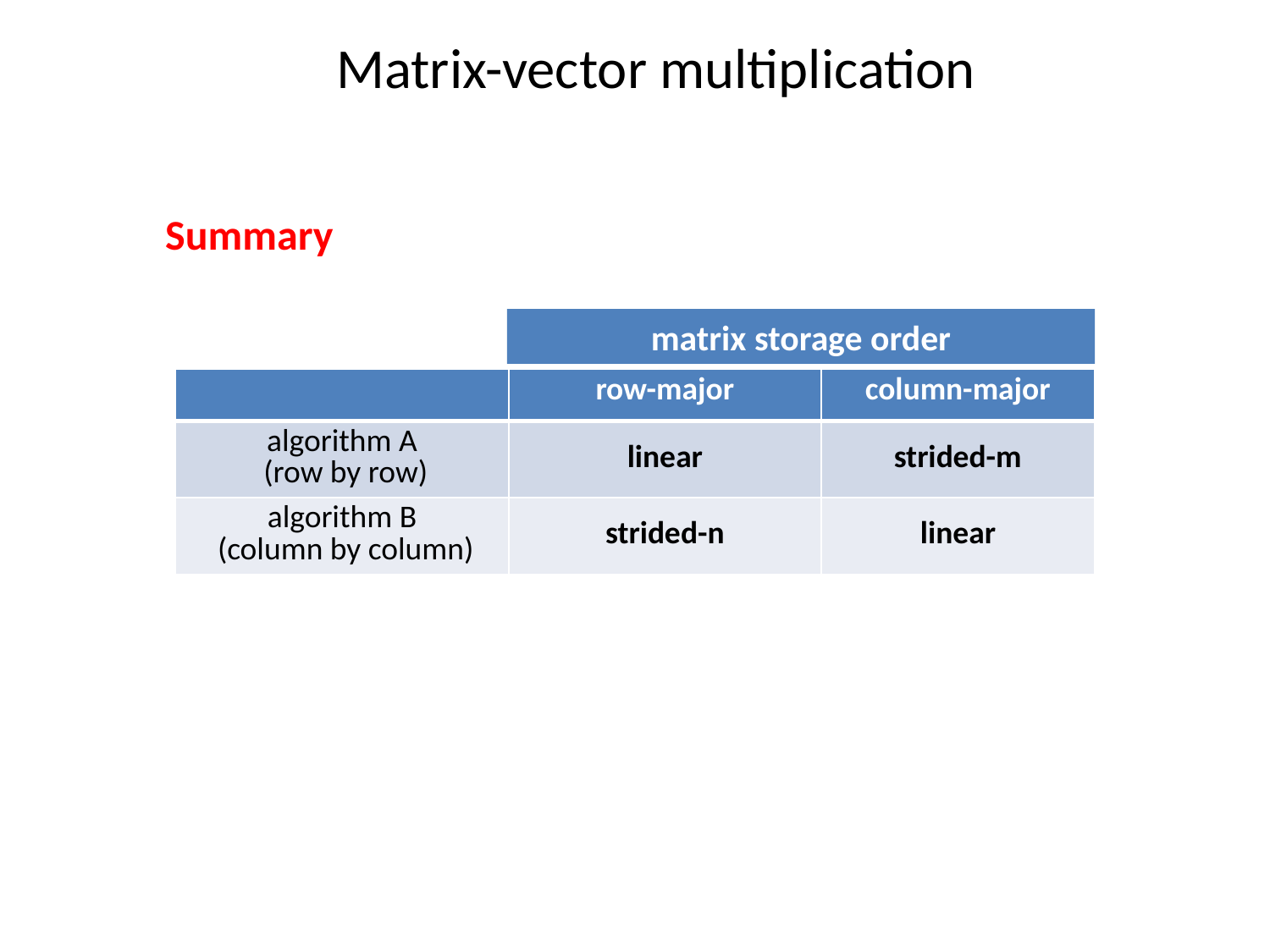

Matrix-vector multiplication
Summary
matrix storage order
|  | row-major | column-major |
| --- | --- | --- |
| algorithm A (row by row) | linear | strided-m |
| algorithm B (column by column) | strided-n | linear |